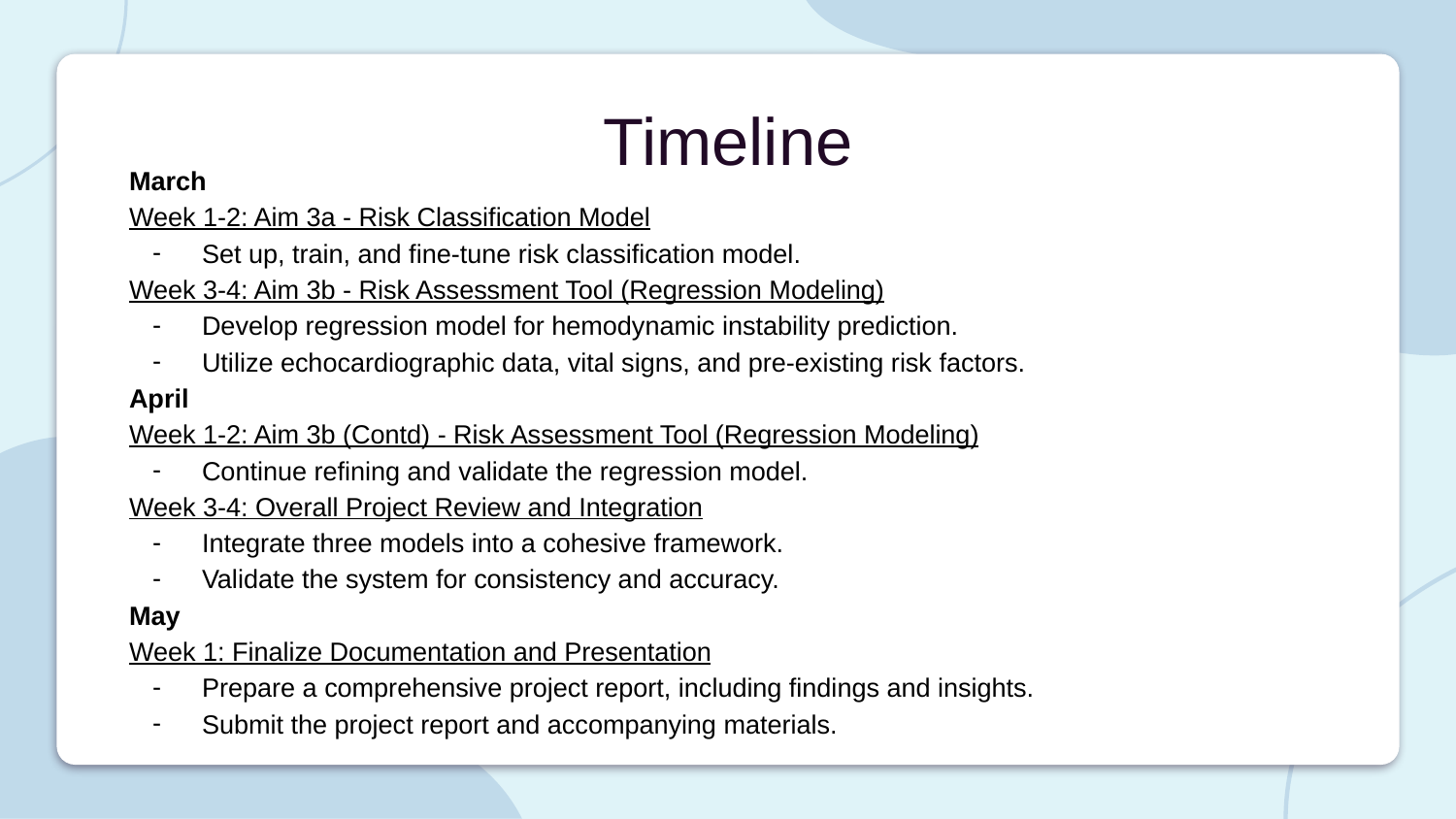

# Timeline
March
Week 1-2: Aim 3a - Risk Classification Model
Set up, train, and fine-tune risk classification model.
Week 3-4: Aim 3b - Risk Assessment Tool (Regression Modeling)
Develop regression model for hemodynamic instability prediction.
Utilize echocardiographic data, vital signs, and pre-existing risk factors.
April
Week 1-2: Aim 3b (Contd) - Risk Assessment Tool (Regression Modeling)
Continue refining and validate the regression model.
Week 3-4: Overall Project Review and Integration
Integrate three models into a cohesive framework.
Validate the system for consistency and accuracy.
May
Week 1: Finalize Documentation and Presentation
Prepare a comprehensive project report, including findings and insights.
Submit the project report and accompanying materials.